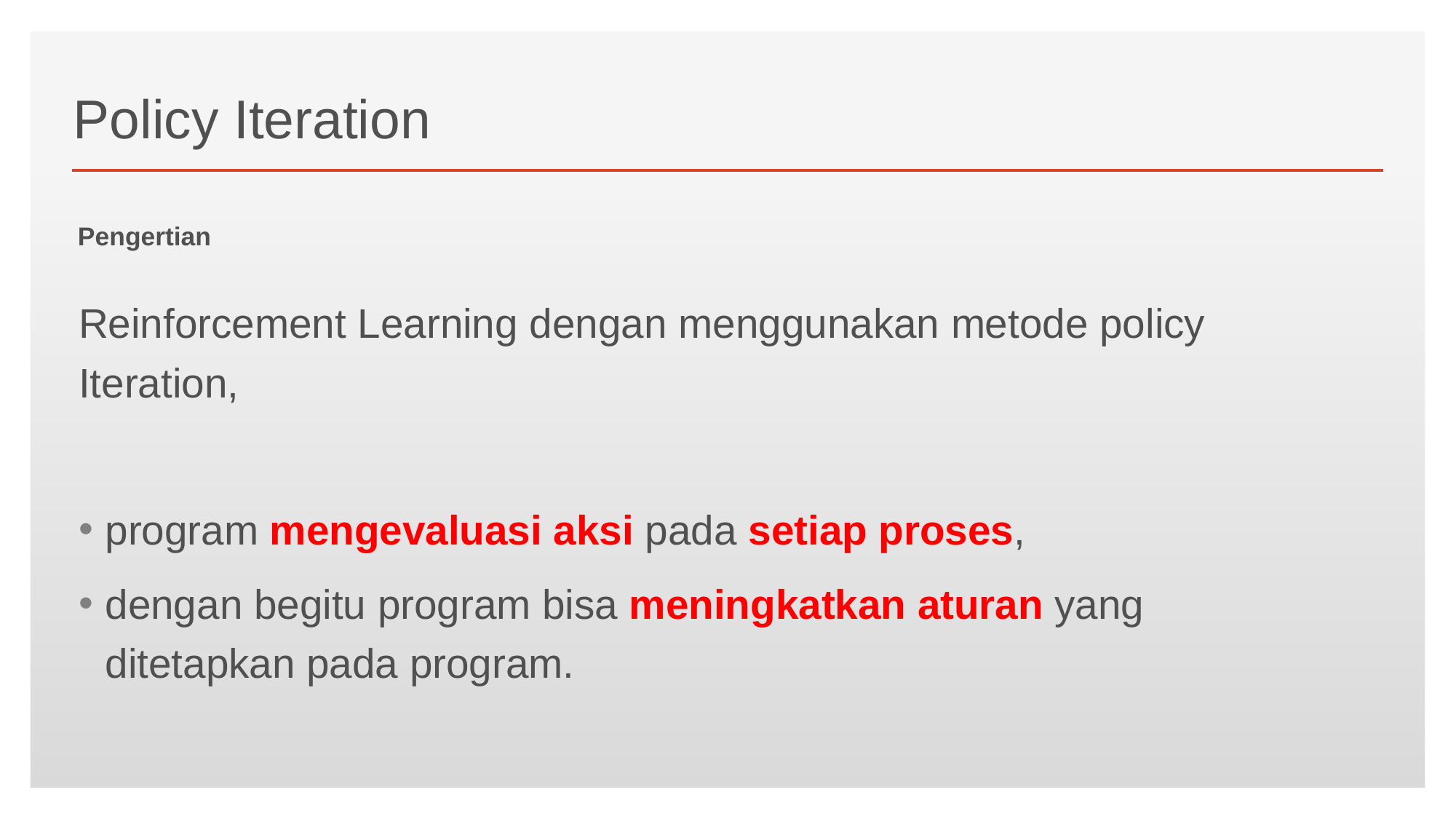

# Policy Iteration
Pengertian
Reinforcement Learning dengan menggunakan metode policy Iteration,

program mengevaluasi aksi pada setiap proses,
dengan begitu program bisa meningkatkan aturan yang ditetapkan pada program.